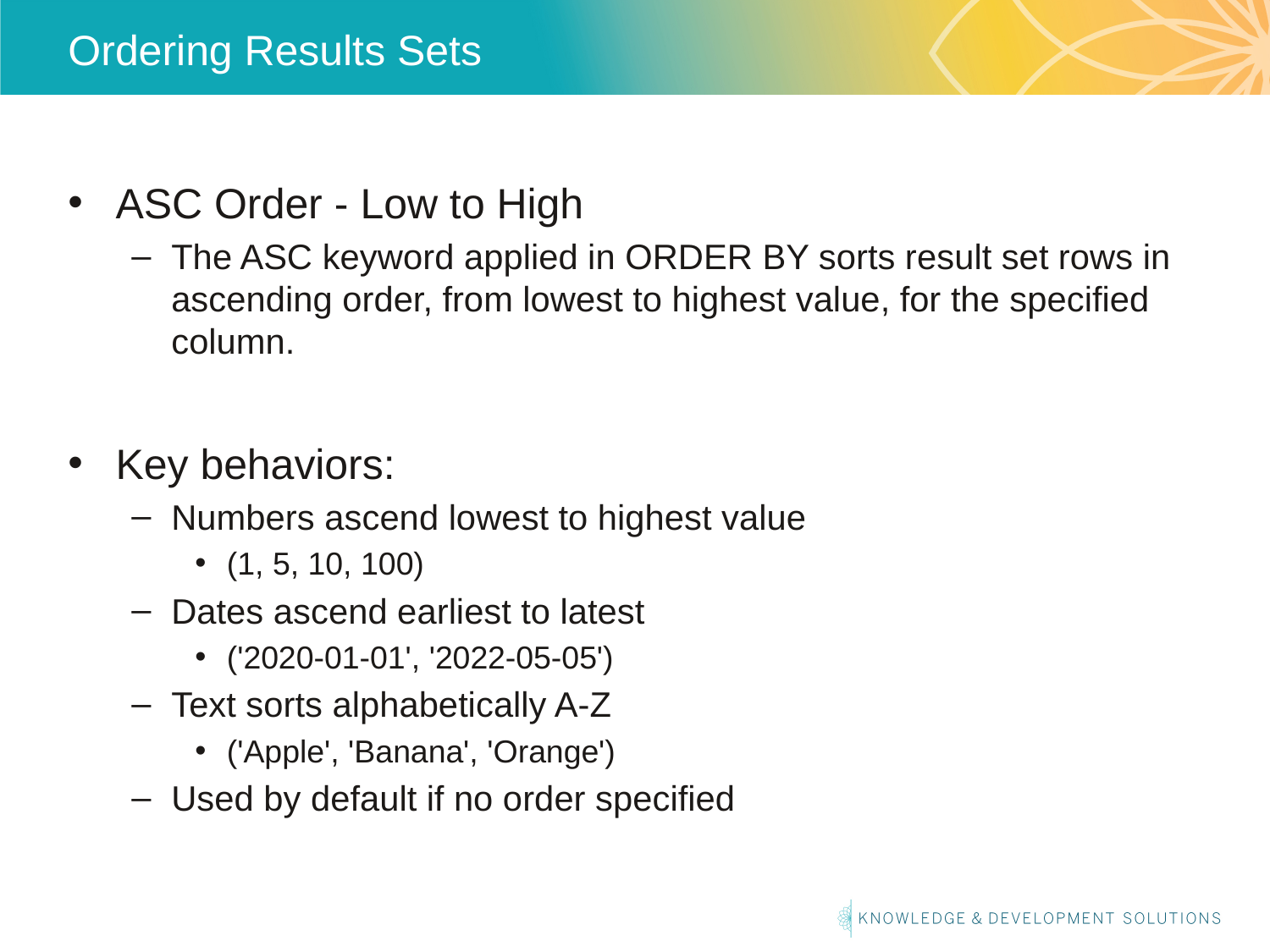

# Ordering Results Sets
ASC Order - Low to High
The ASC keyword applied in ORDER BY sorts result set rows in ascending order, from lowest to highest value, for the specified column.

Key behaviors:
Numbers ascend lowest to highest value
(1, 5, 10, 100)
Dates ascend earliest to latest
('2020-01-01', '2022-05-05')
Text sorts alphabetically A-Z
('Apple', 'Banana', 'Orange')
Used by default if no order specified